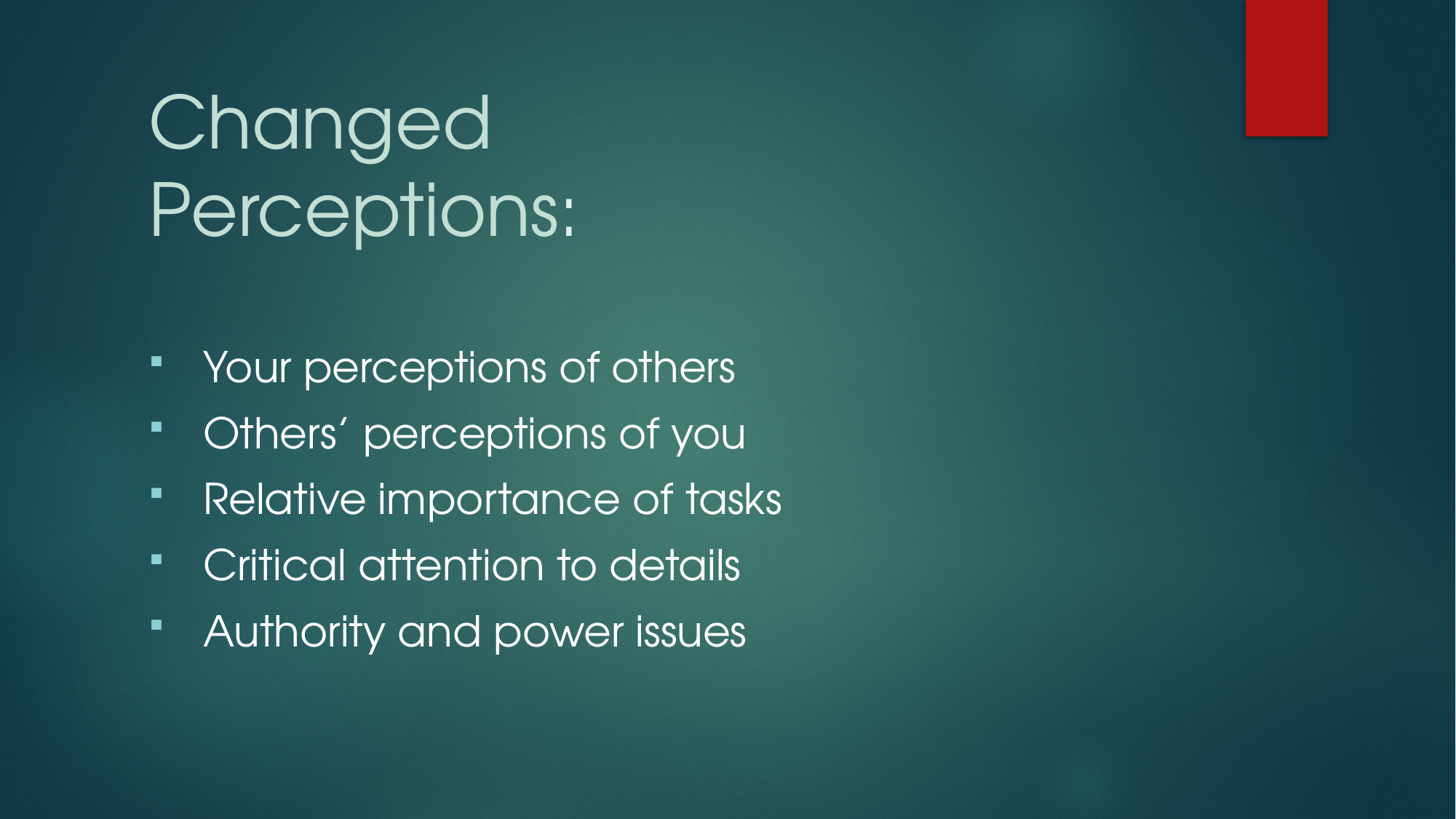

# Changed Perceptions:
Your perceptions of others
Others’ perceptions of you
Relative importance of tasks
Critical attention to details
Authority and power issues